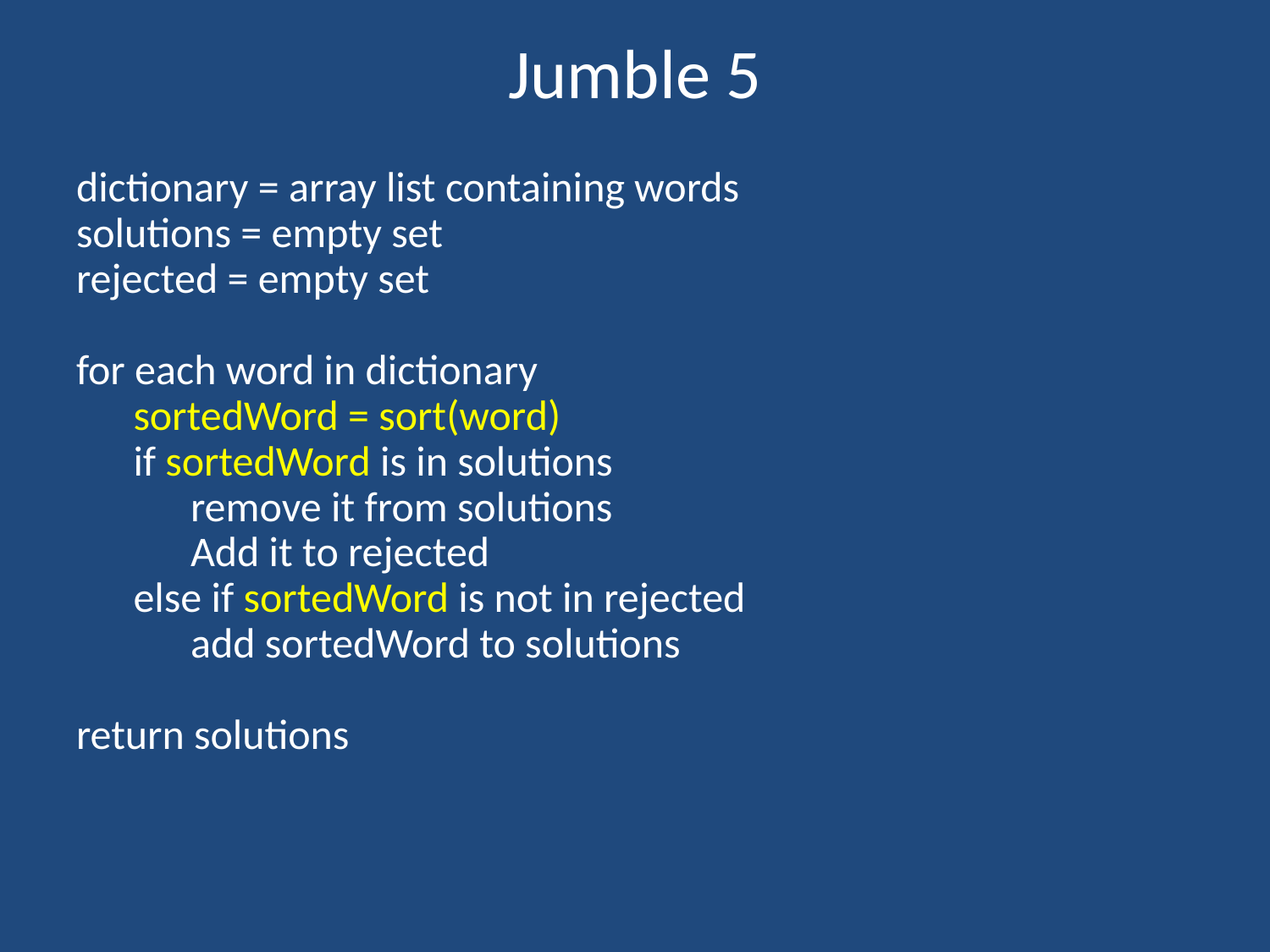

# Jumble 5
dictionary = array list containing words
solutions = empty set
rejected = empty set
for each word in dictionary
      sortedWord = sort(word)
      if sortedWord is in solutions
            remove it from solutions
            Add it to rejected
      else if sortedWord is not in rejected
            add sortedWord to solutions
return solutions